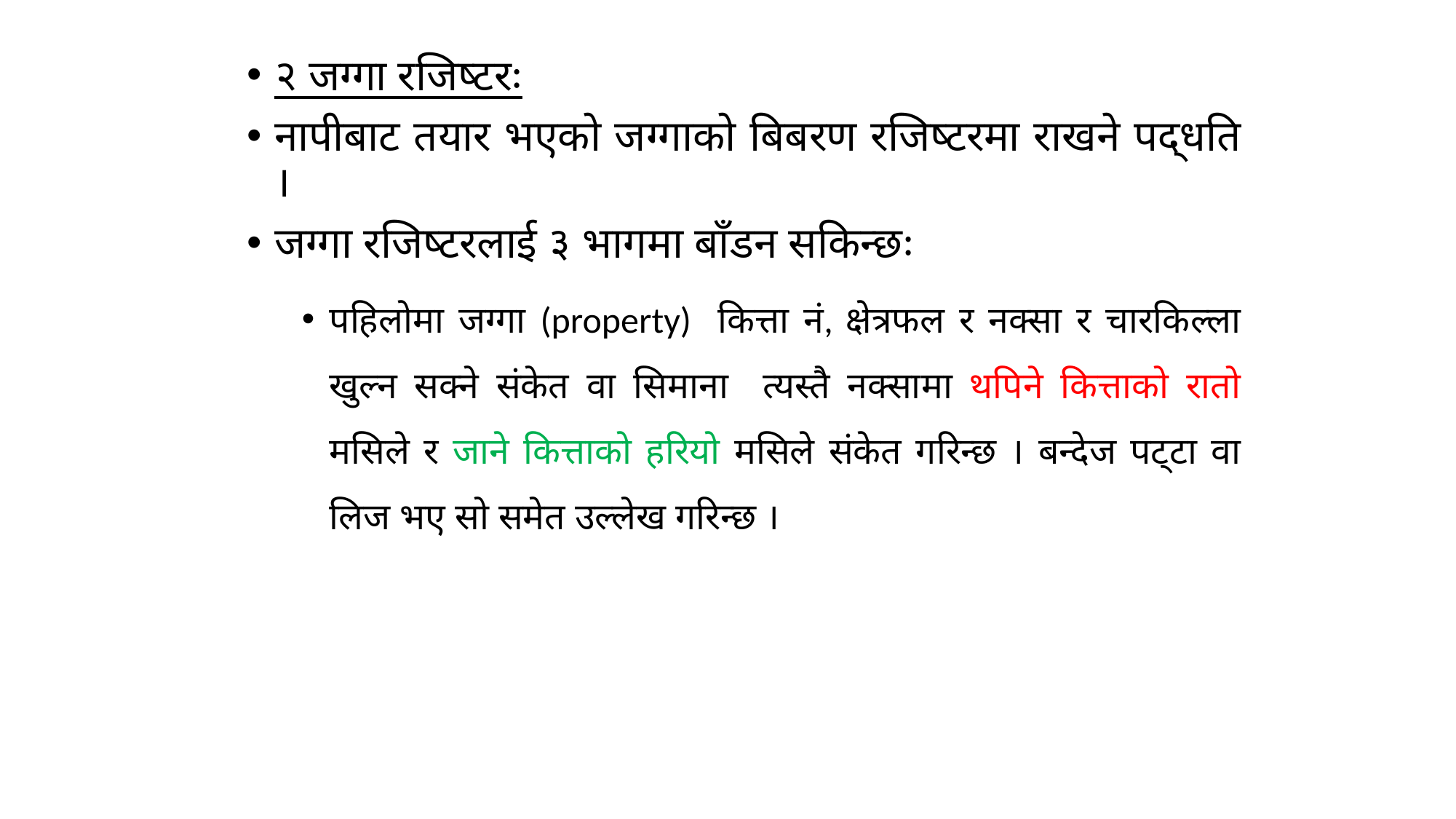

२ जग्गा रजिष्टरः
नापीबाट तयार भएको जग्गाको बिबरण रजिष्टरमा राखने पद्धति ।
जग्गा रजिष्टरलाई ३ भागमा बाँडन सकिन्छः
पहिलोमा जग्गा (property)  कित्ता नं, क्षेत्रफल र नक्सा र चारकिल्ला खुल्न सक्ने संकेत वा सिमाना  त्यस्तै नक्सामा थपिने कित्ताको रातो मसिले र जाने कित्ताको हरियो मसिले संकेत गरिन्छ । बन्देज पट्टा वा लिज भए सो समेत उल्लेख गरिन्छ ।